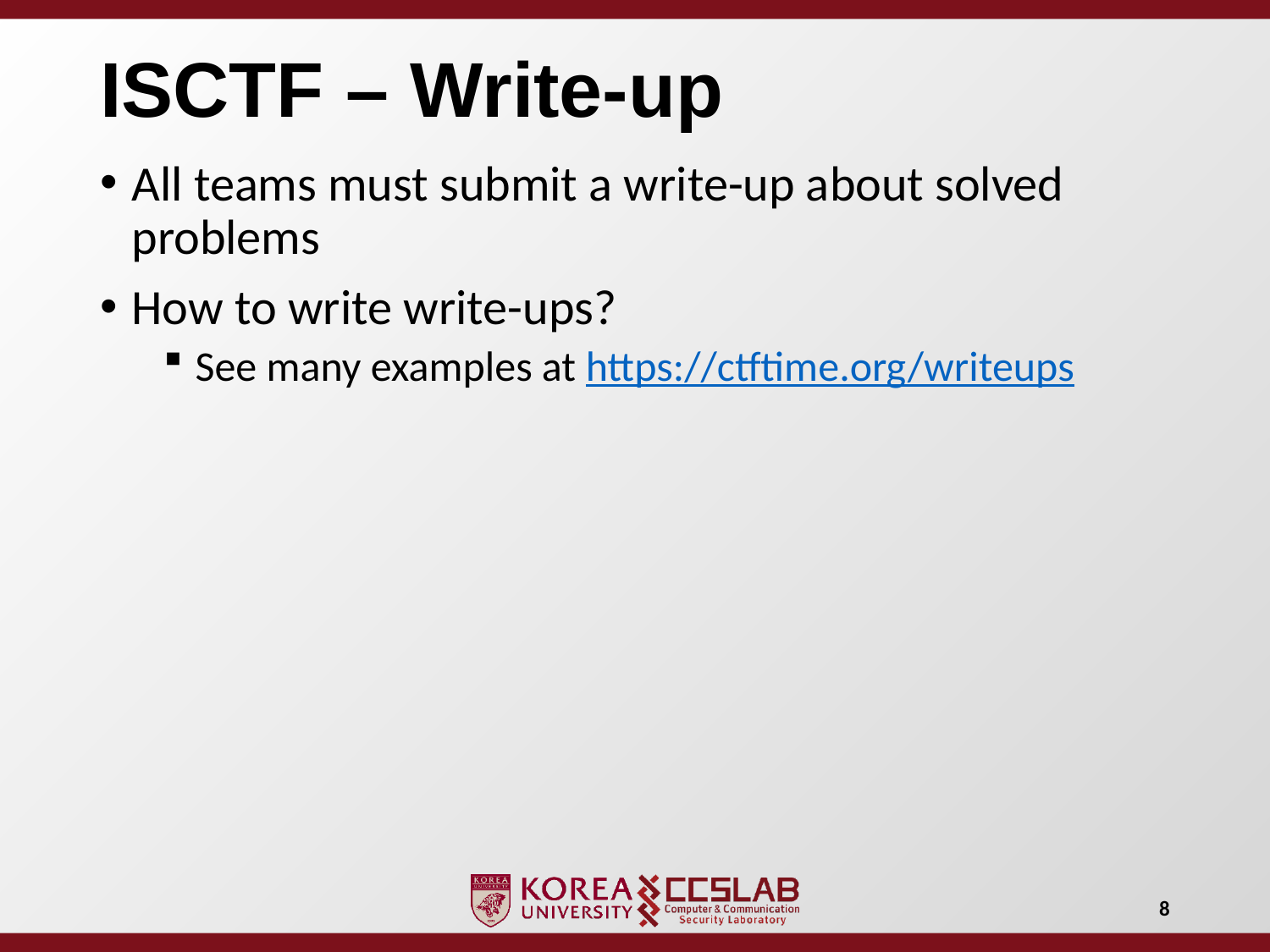

# ISCTF – Write-up
All teams must submit a write-up about solved problems
How to write write-ups?
See many examples at https://ctftime.org/writeups
8